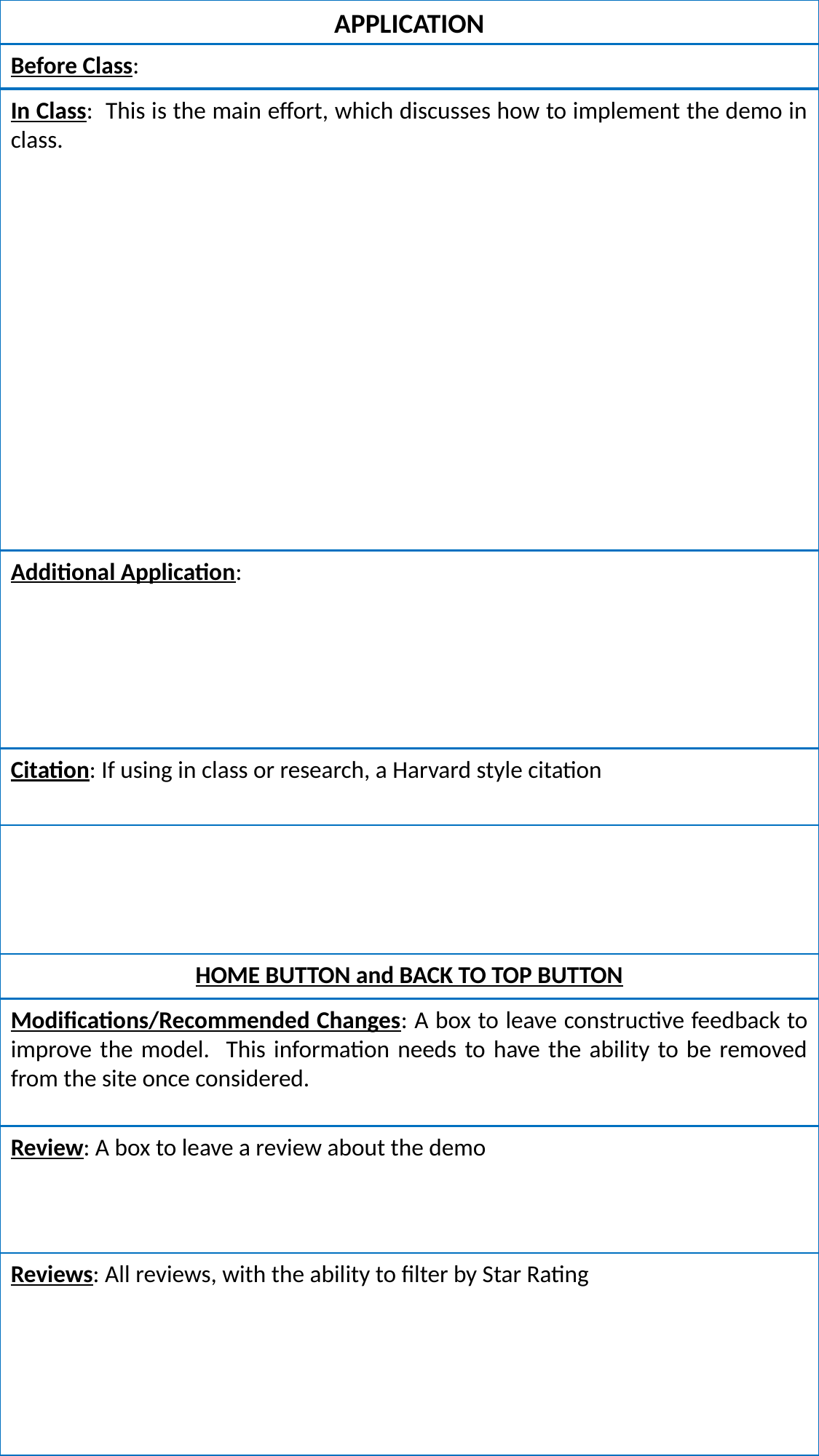

APPLICATION
Before Class:
In Class:  This is the main effort, which discusses how to implement the demo in class.

Additional Application:

Citation: If using in class or research, a Harvard style citation

HOME BUTTON and BACK TO TOP BUTTON
Modifications/Recommended Changes: A box to leave constructive feedback to improve the model.  This information needs to have the ability to be removed from the site once considered.

Review: A box to leave a review about the demo

Reviews: All reviews, with the ability to filter by Star Rating